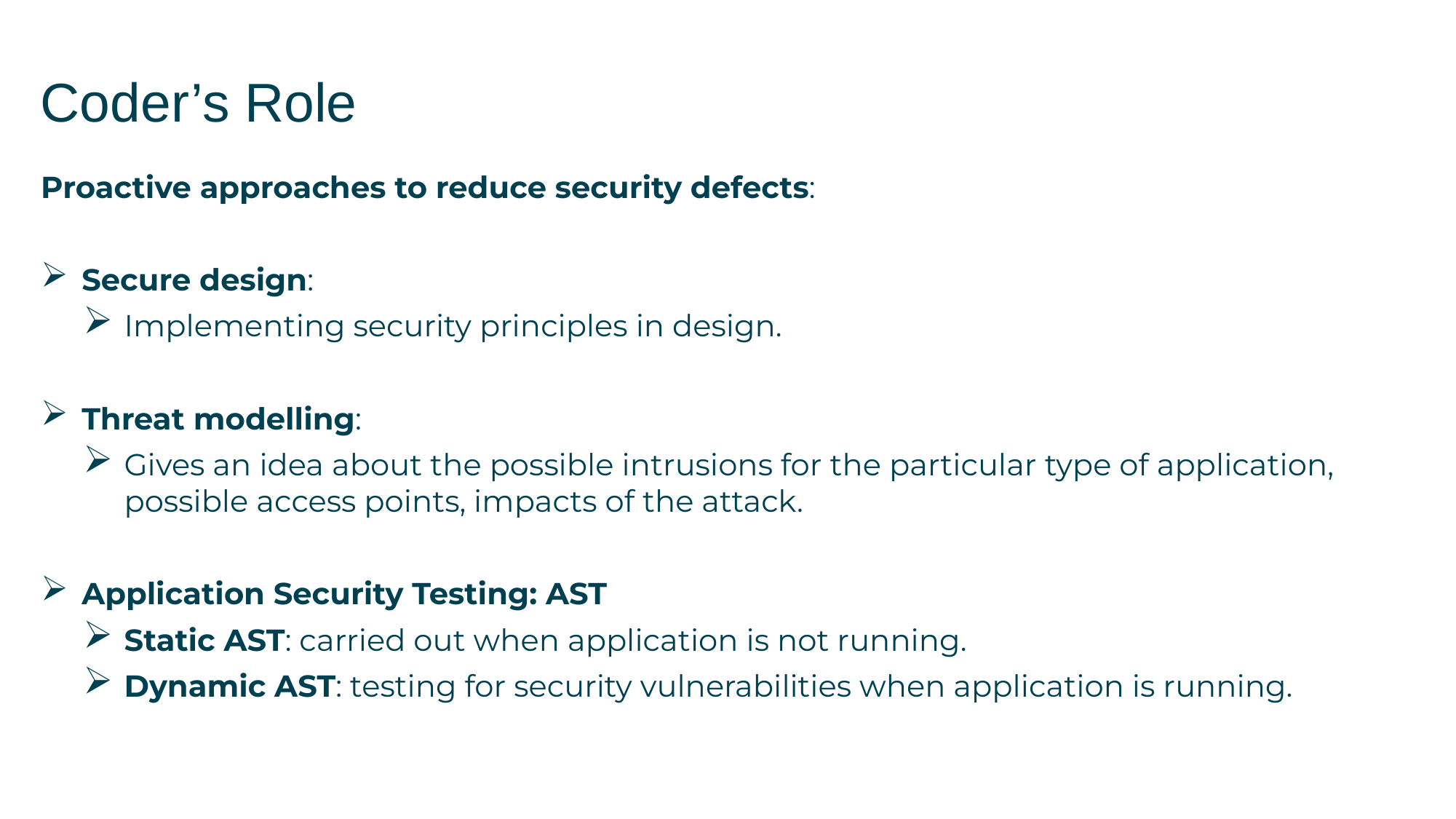

# Coder’s Role
Proactive approaches to reduce security defects:

Secure design:
Implementing security principles in design.

Threat modelling:
Gives an idea about the possible intrusions for the particular type of application, possible access points, impacts of the attack.

Application Security Testing: AST
Static AST: carried out when application is not running.
Dynamic AST: testing for security vulnerabilities when application is running.